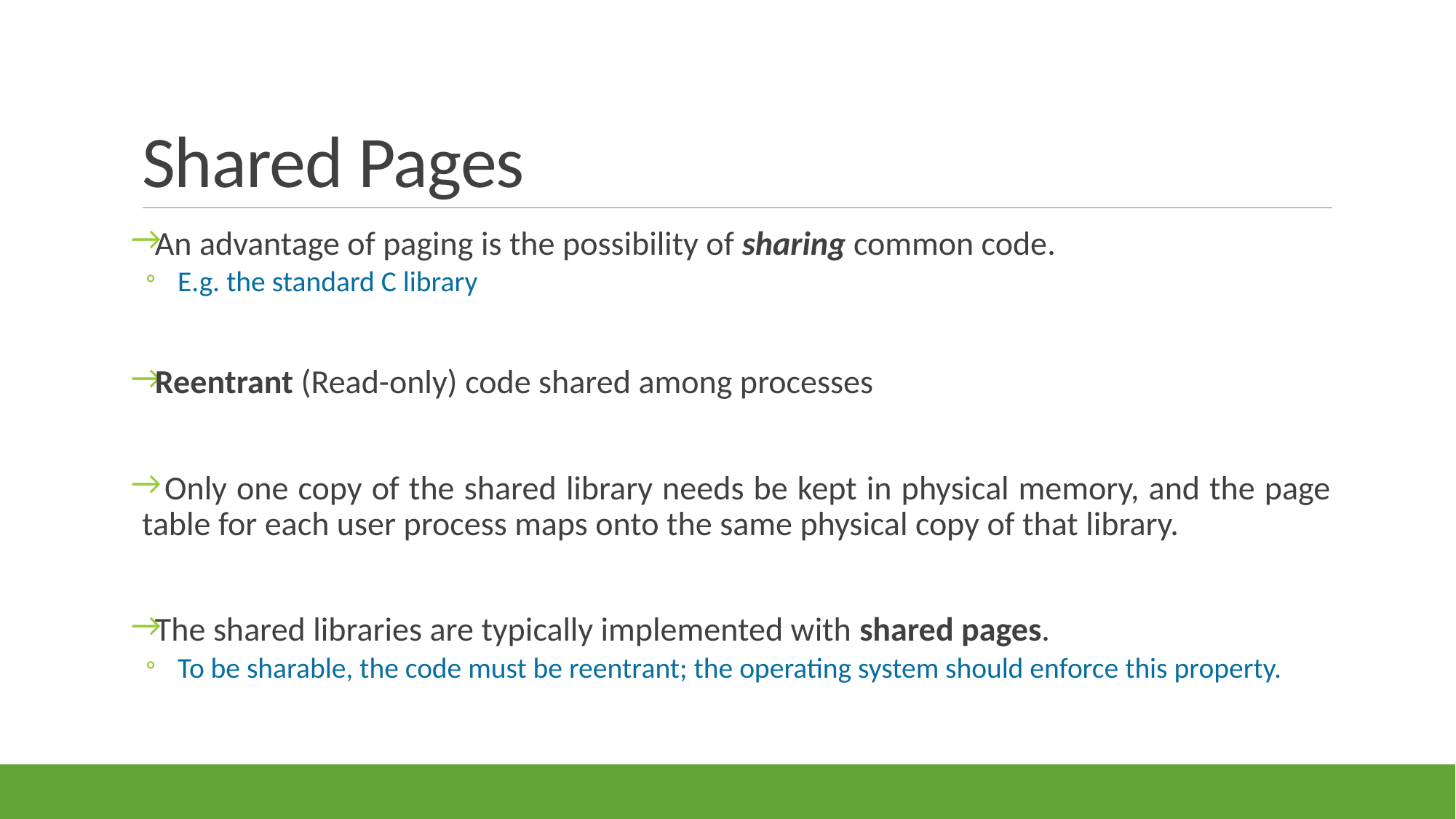

# Shared Pages
An advantage of paging is the possibility of sharing common code.
E.g. the standard C library

Reentrant (Read-only) code shared among processes

 Only one copy of the shared library needs be kept in physical memory, and the page table for each user process maps onto the same physical copy of that library.

The shared libraries are typically implemented with shared pages.
To be sharable, the code must be reentrant; the operating system should enforce this property.